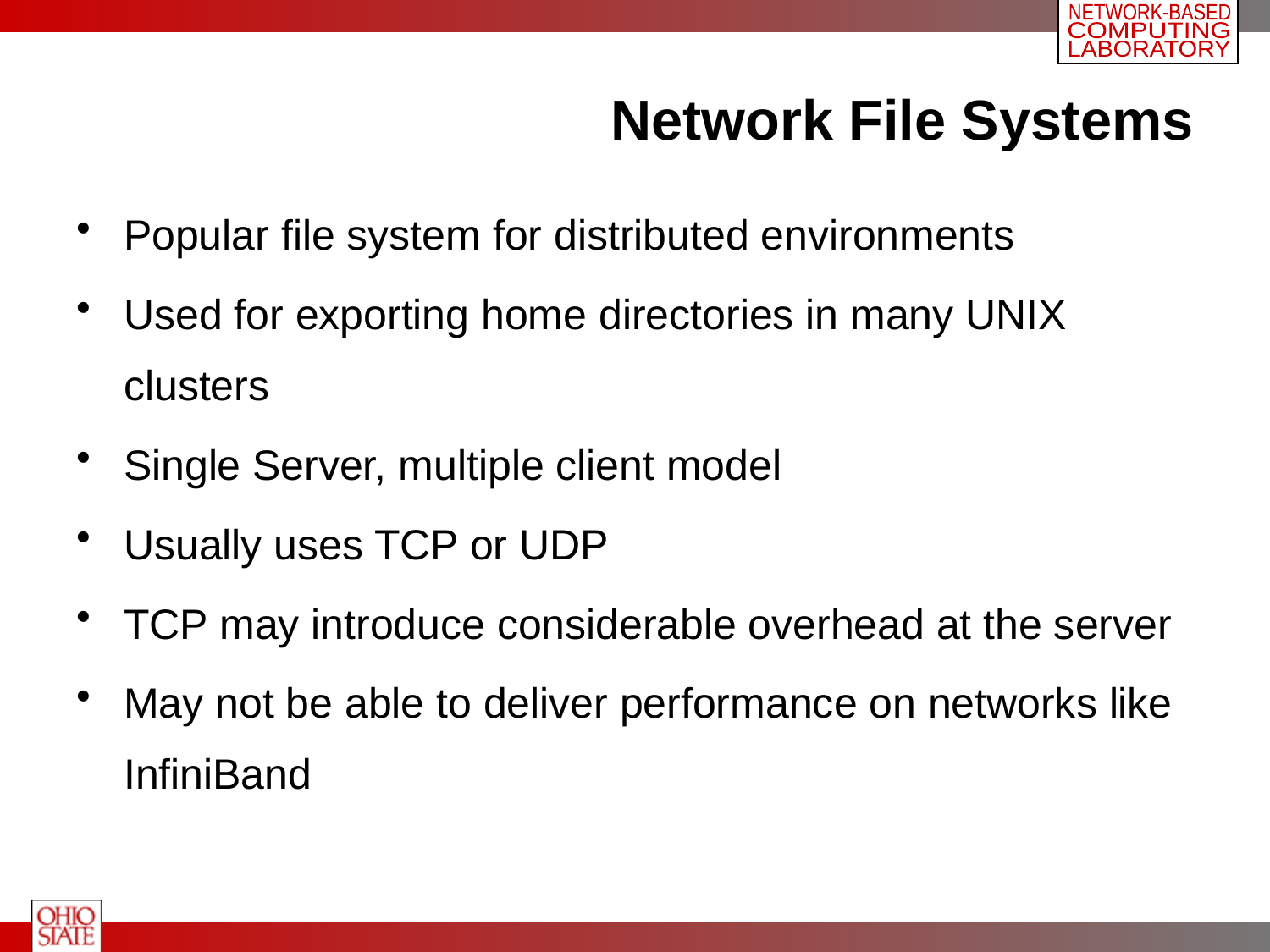

# Network File Systems
Popular file system for distributed environments
Used for exporting home directories in many UNIX clusters
Single Server, multiple client model
Usually uses TCP or UDP
TCP may introduce considerable overhead at the server
May not be able to deliver performance on networks like InfiniBand